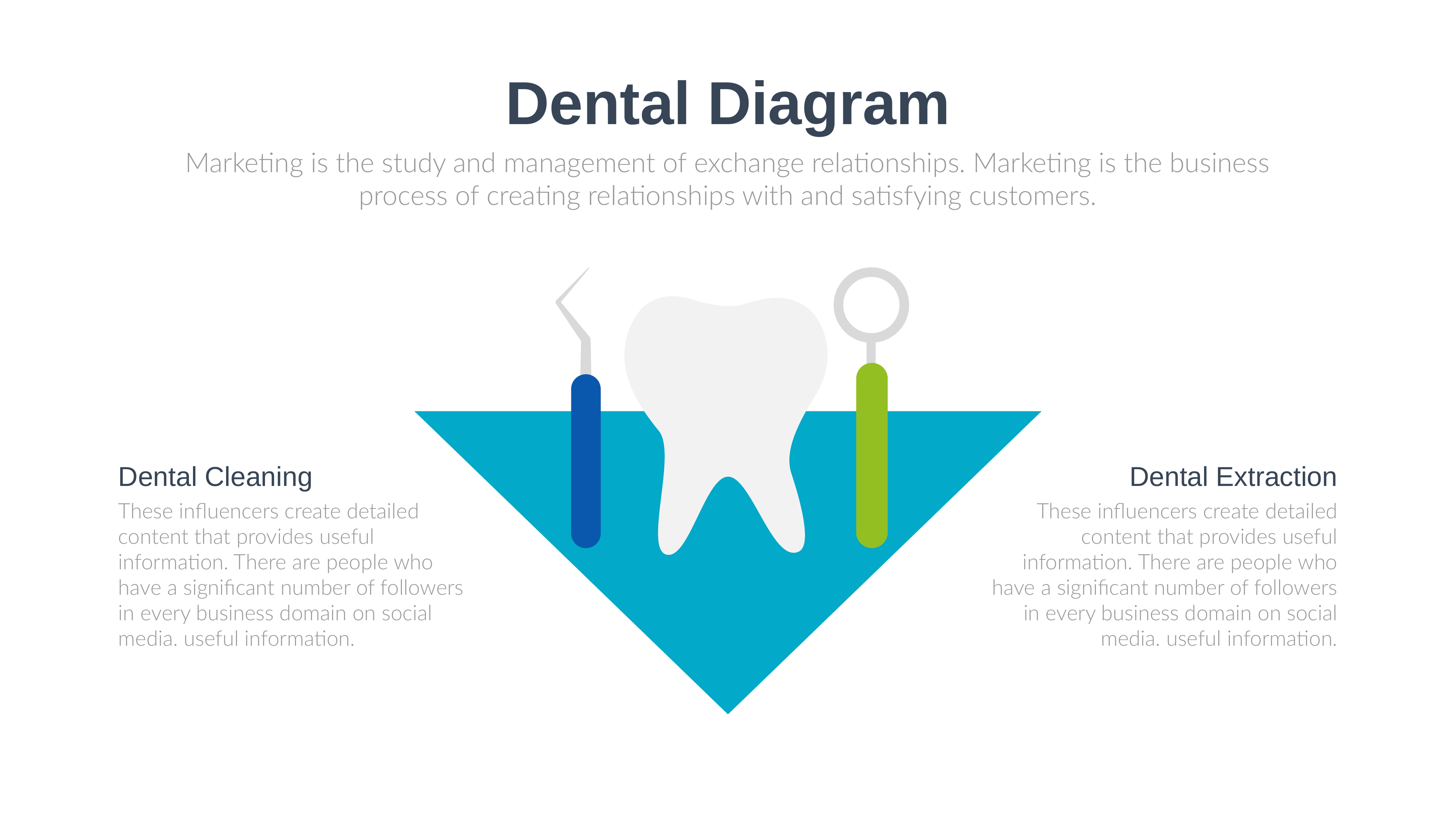

Dental Diagram
Marketing is the study and management of exchange relationships. Marketing is the business process of creating relationships with and satisfying customers.

Dental Cleaning
These influencers create detailed content that provides useful information. There are people who have a significant number of followers in every business domain on social media. useful information.
Dental Extraction
These influencers create detailed content that provides useful information. There are people who have a significant number of followers in every business domain on social media. useful information.